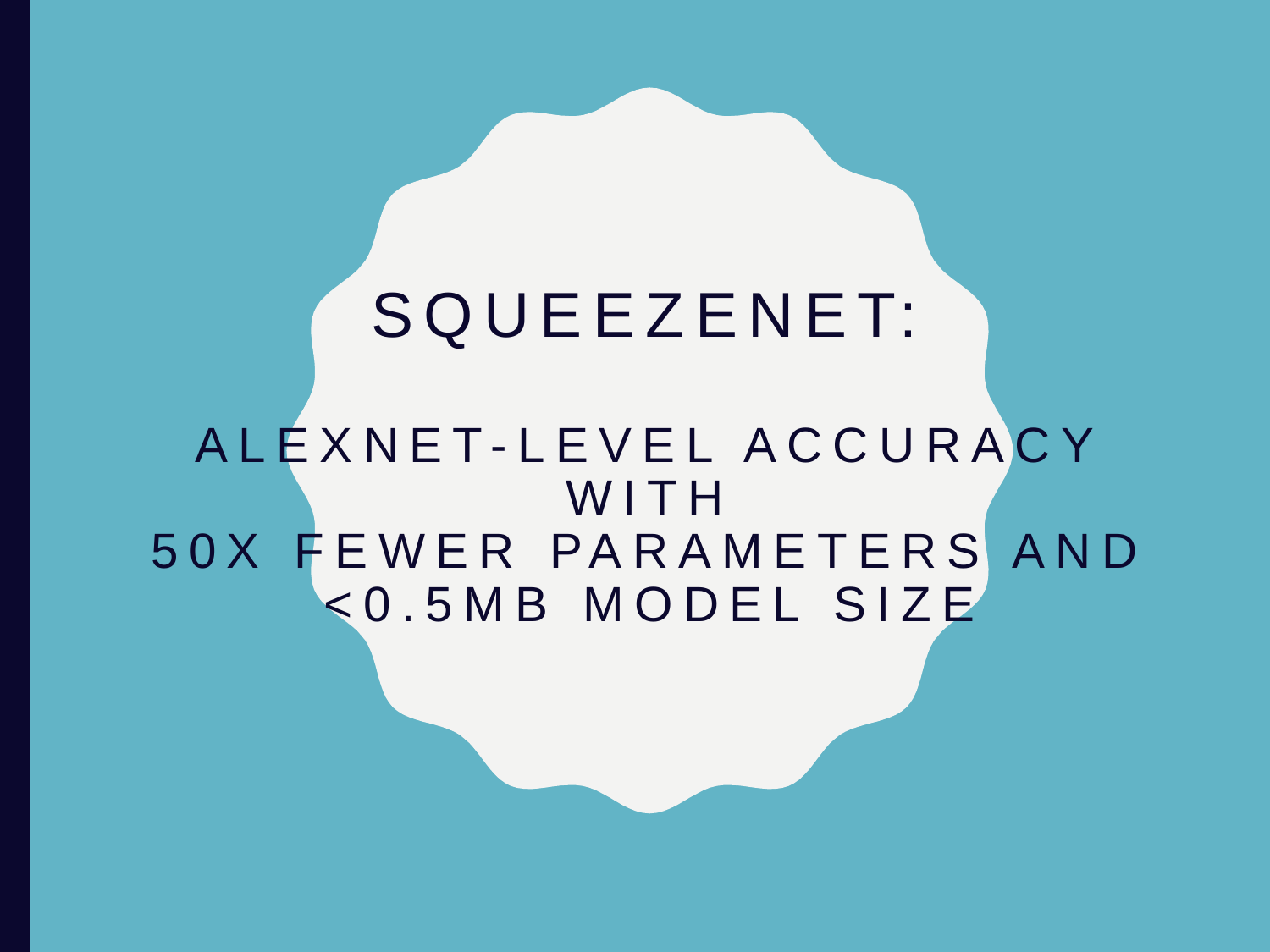

# SQUEEZENET: ALEXNET-LEVEL ACCURACY WITH 50X FEWER PARAMETERS AND <0.5MB MODEL SIZE